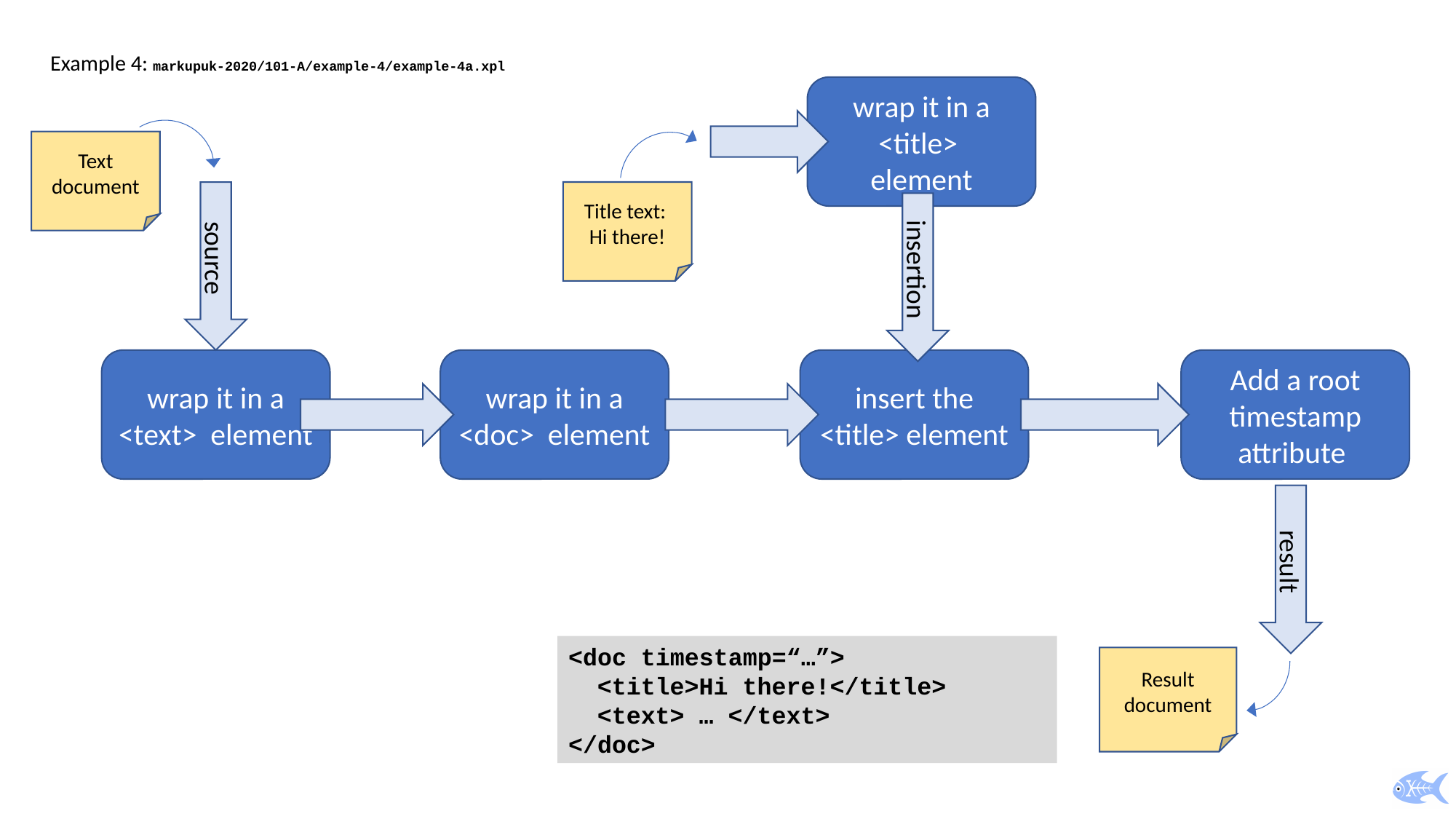

# Example 4: markupuk-2020/101-A/example-4/example-4a.xpl
wrap it in a <title>  element

Text document

Title text:
Hi there!
source
insertion
insert the <title> element
wrap it in a <doc>  element
wrap it in a <text>  element
Add a root timestamp attribute

result

<doc timestamp=“…”>
  <title>Hi there!</title>
  <text> … </text>
</doc>
Result document